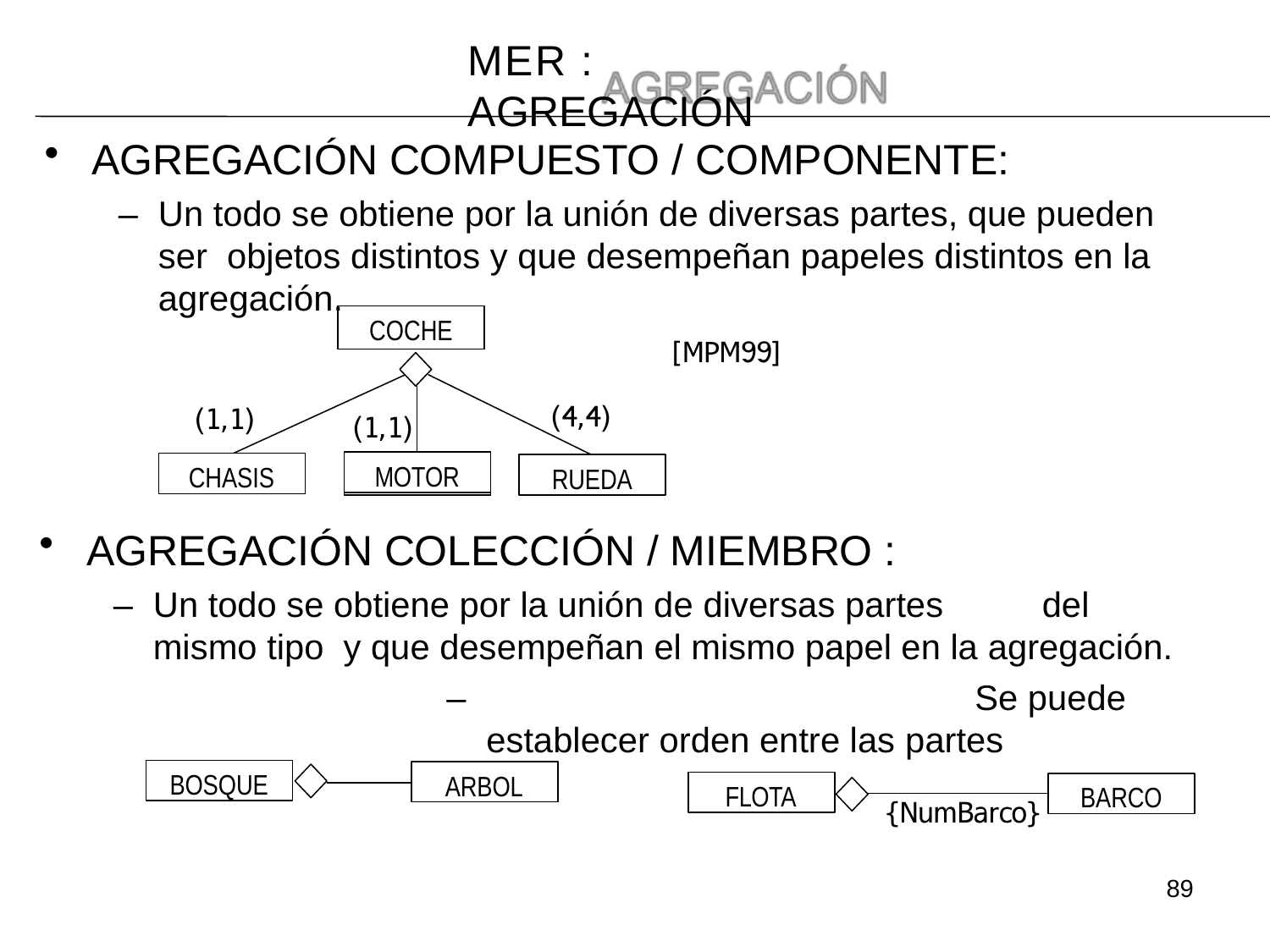

# MER : AGREGACIÓN

AGREGACIÓN COMPUESTO / COMPONENTE:
–	Un todo se obtiene por la unión de diversas partes, que pueden ser  objetos distintos y que desempeñan papeles distintos en la  agregación.

COCHE
[MPM99]

(4,4)
(1,1)
(1,1)

MOTOR

CHASIS

RUEDA
AGREGACIÓN COLECCIÓN / MIEMBRO :
–	Un todo se obtiene por la unión de diversas partes	del mismo tipo  y que desempeñan el mismo papel en la agregación.
–	Se puede establecer orden entre las partes
BOSQUE
ARBOL

FLOTA
BARCO

{NumBarco}

89